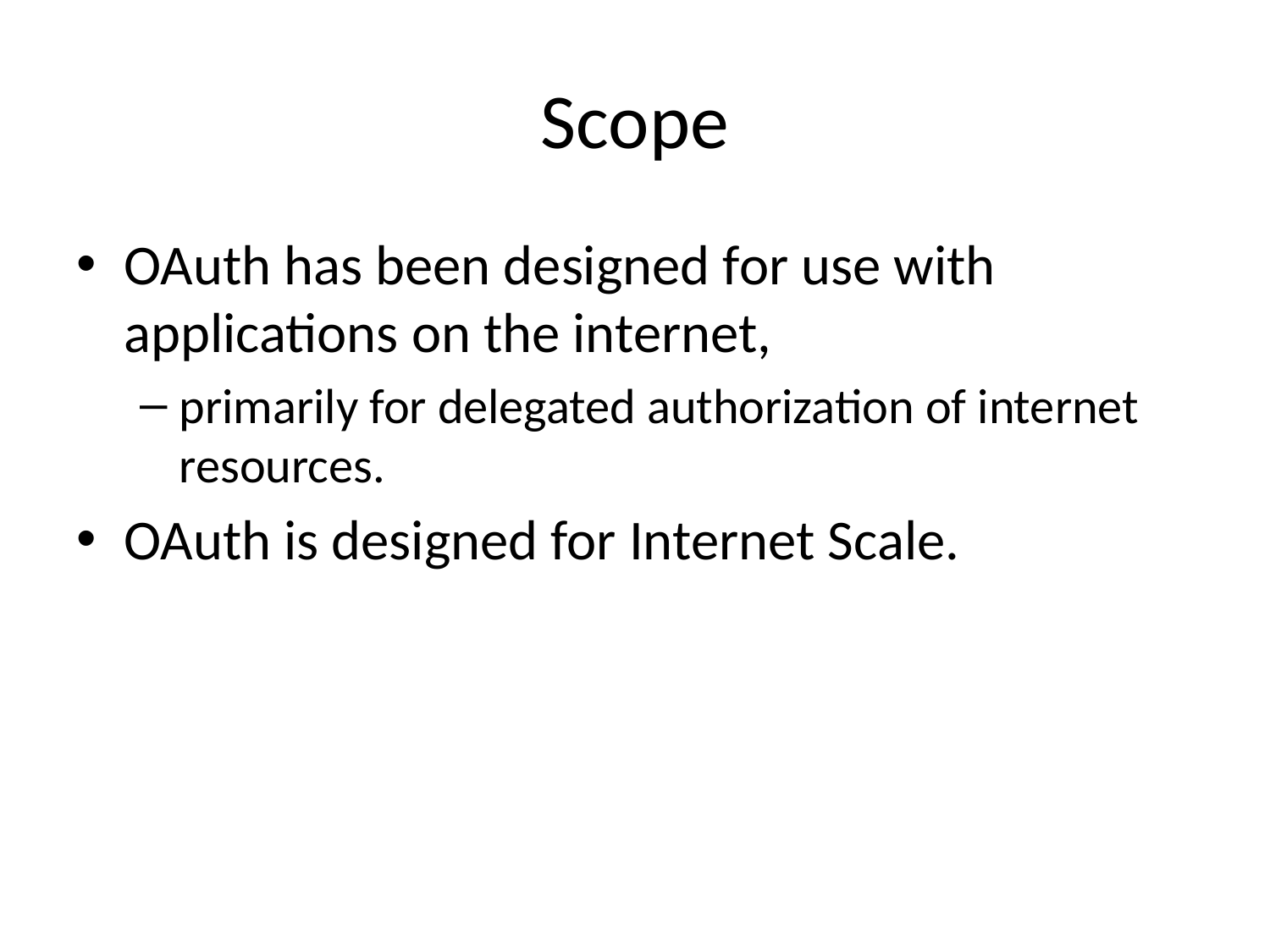

# Scope
OAuth has been designed for use with applications on the internet,
primarily for delegated authorization of internet resources.
OAuth is designed for Internet Scale.